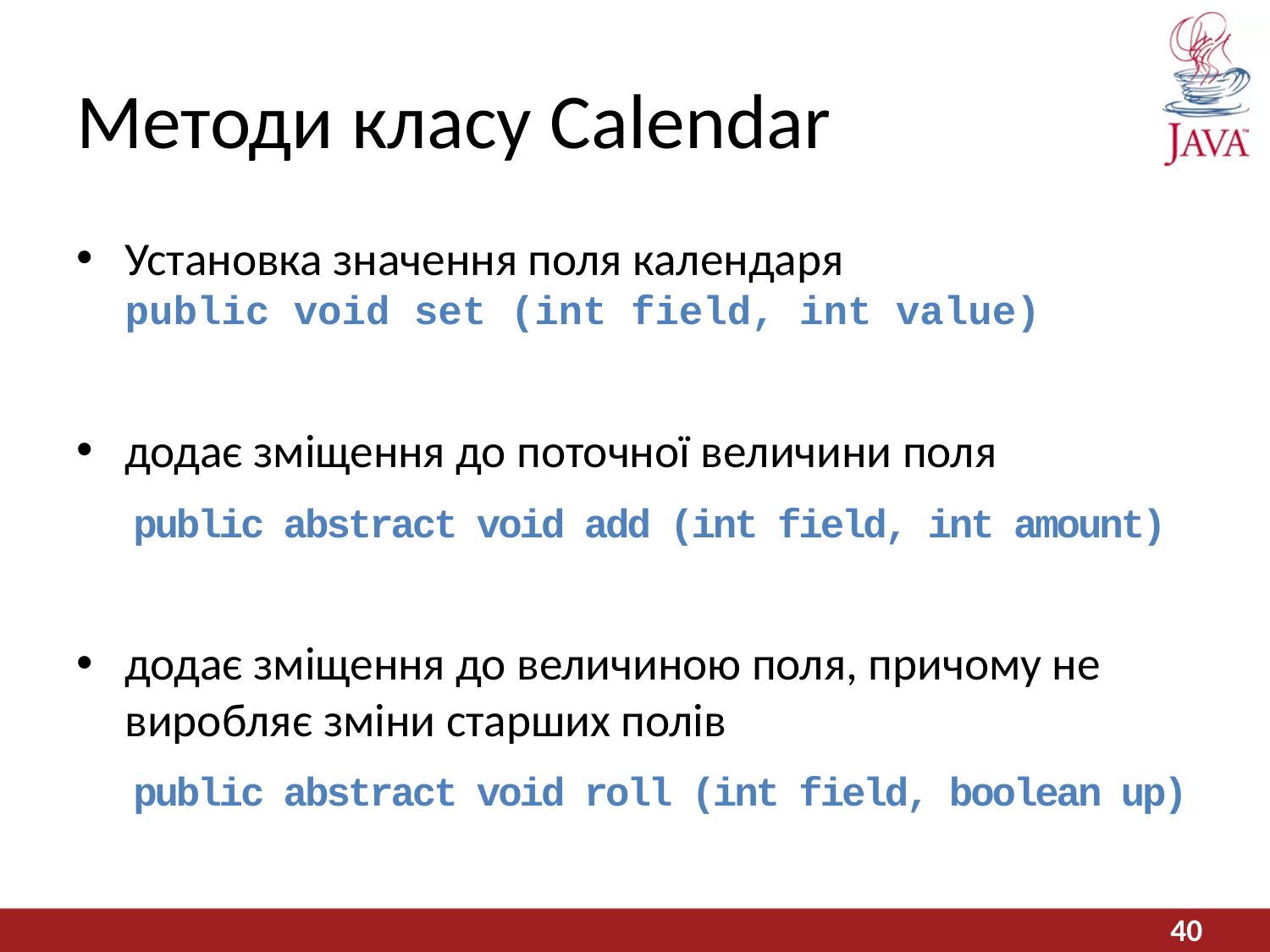

# Методи класу Calendar
Установка значення поля календаря
public void set (int field, int value)

додає зміщення до поточної величини поля
public abstract void add (int field, int amount)

додає зміщення до величиною поля, причому не виробляє зміни старших полів
public abstract void roll (int field, boolean up)